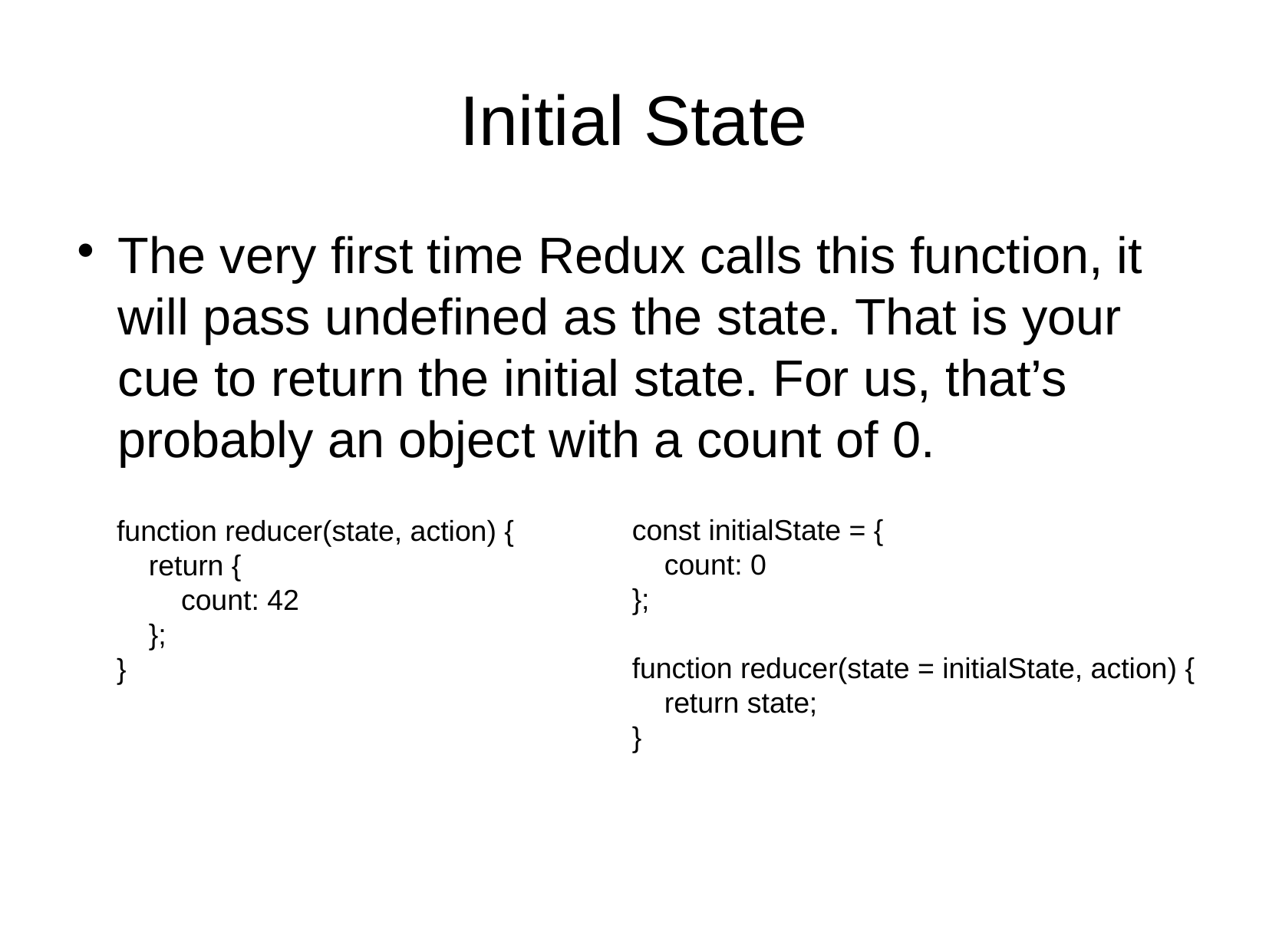

Initial State
The very first time Redux calls this function, it will pass undefined as the state. That is your cue to return the initial state. For us, that’s probably an object with a count of 0.
const initialState = {
    count: 0
};

function reducer(state = initialState, action) {
    return state;
}
function reducer(state, action) {
    return {
        count: 42
    };
}